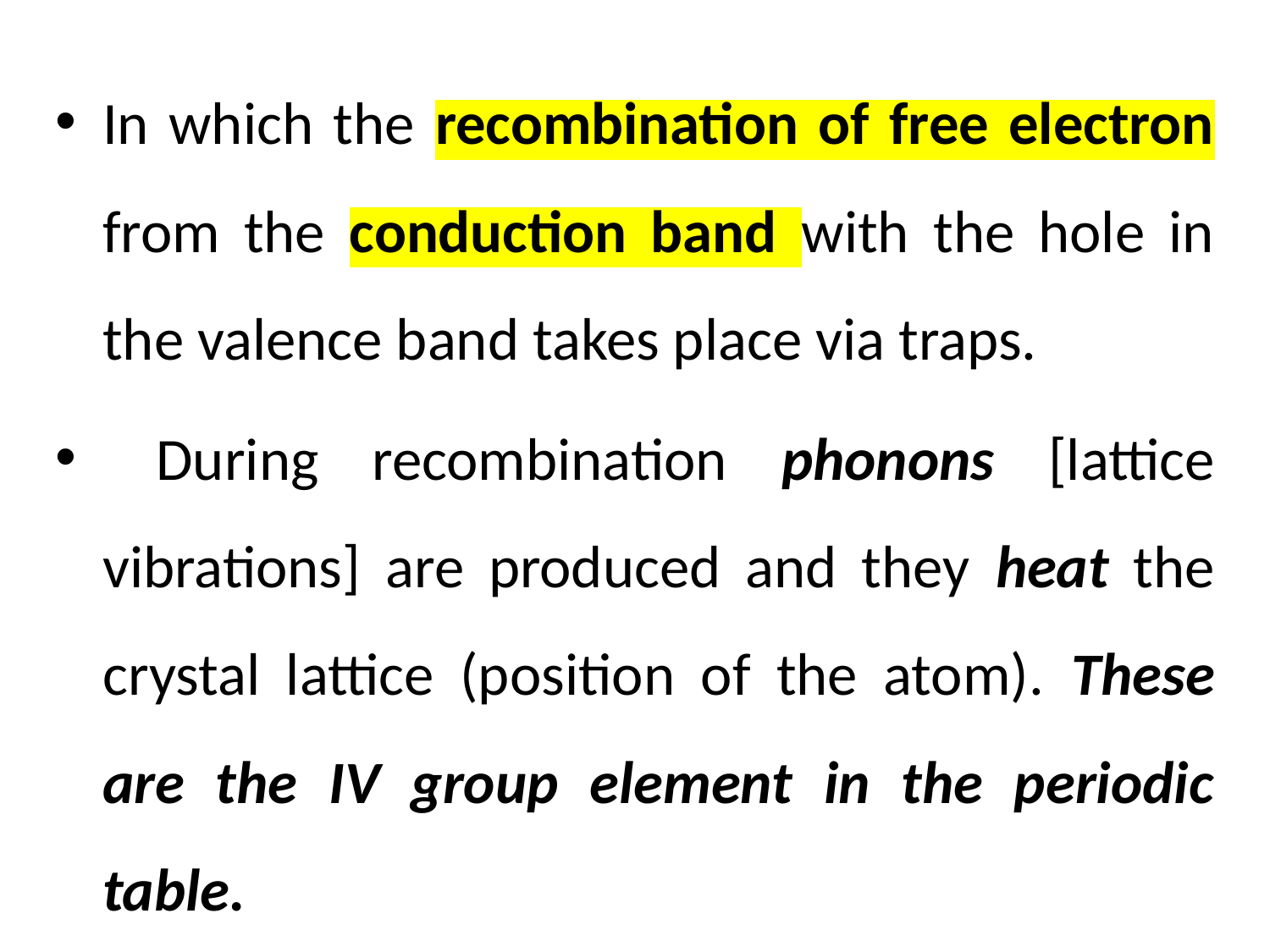

In which the recombination of free electron from the conduction band with the hole in the valence band takes place via traps.
 During recombination phonons [lattice vibrations] are produced and they heat the crystal lattice (position of the atom). These are the IV group element in the periodic table.